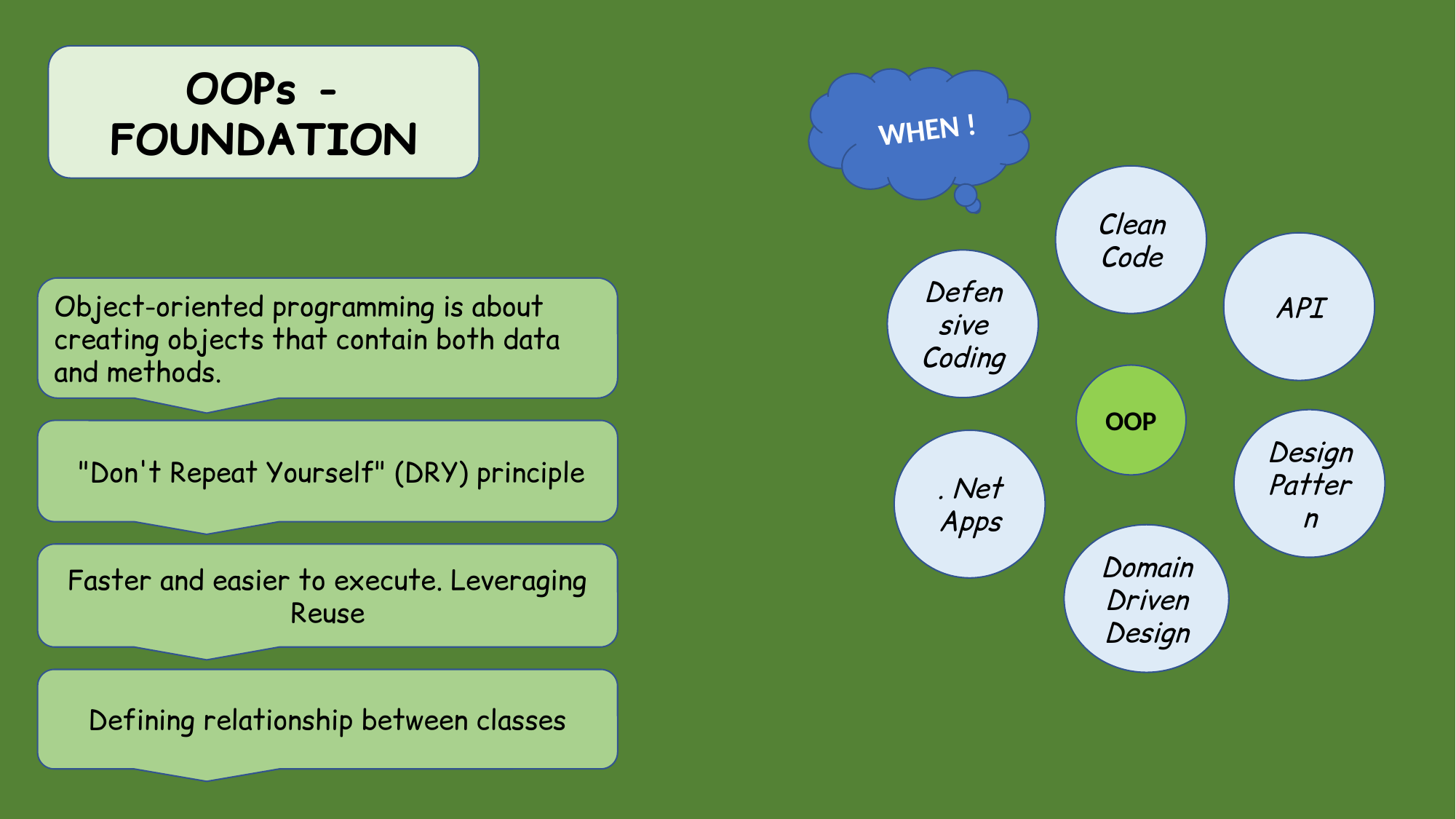

OOPs - FOUNDATION
WHEN !
Clean Code
API
Defensive Coding
Object-oriented programming is about creating objects that contain both data and methods.
OOP
Design Pattern
 "Don't Repeat Yourself" (DRY) principle
. Net Apps
Domain Driven Design
Faster and easier to execute. Leveraging Reuse
Defining relationship between classes